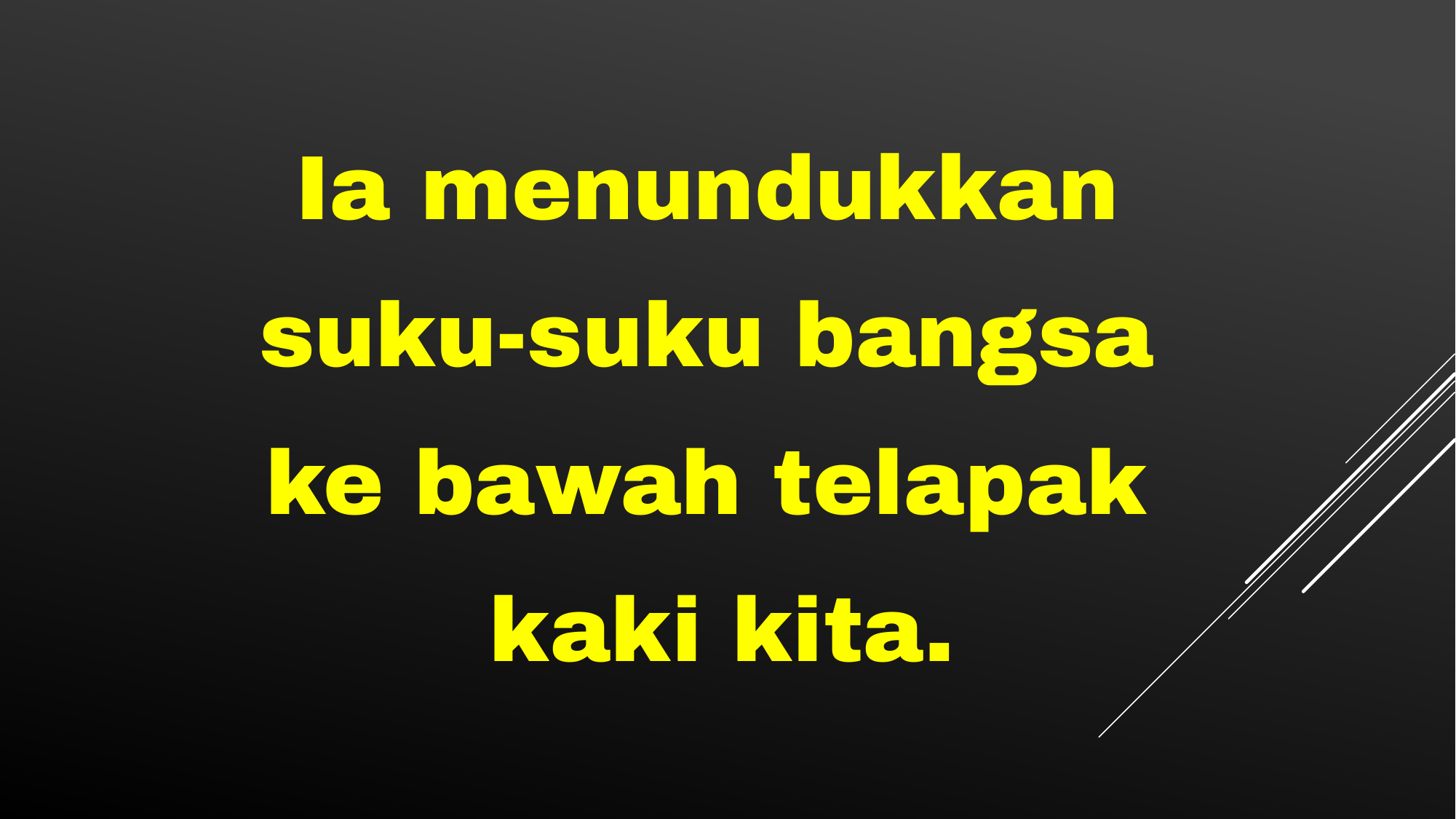

Ia menundukkan
suku-suku bangsa
ke bawah telapak
kaki kita.